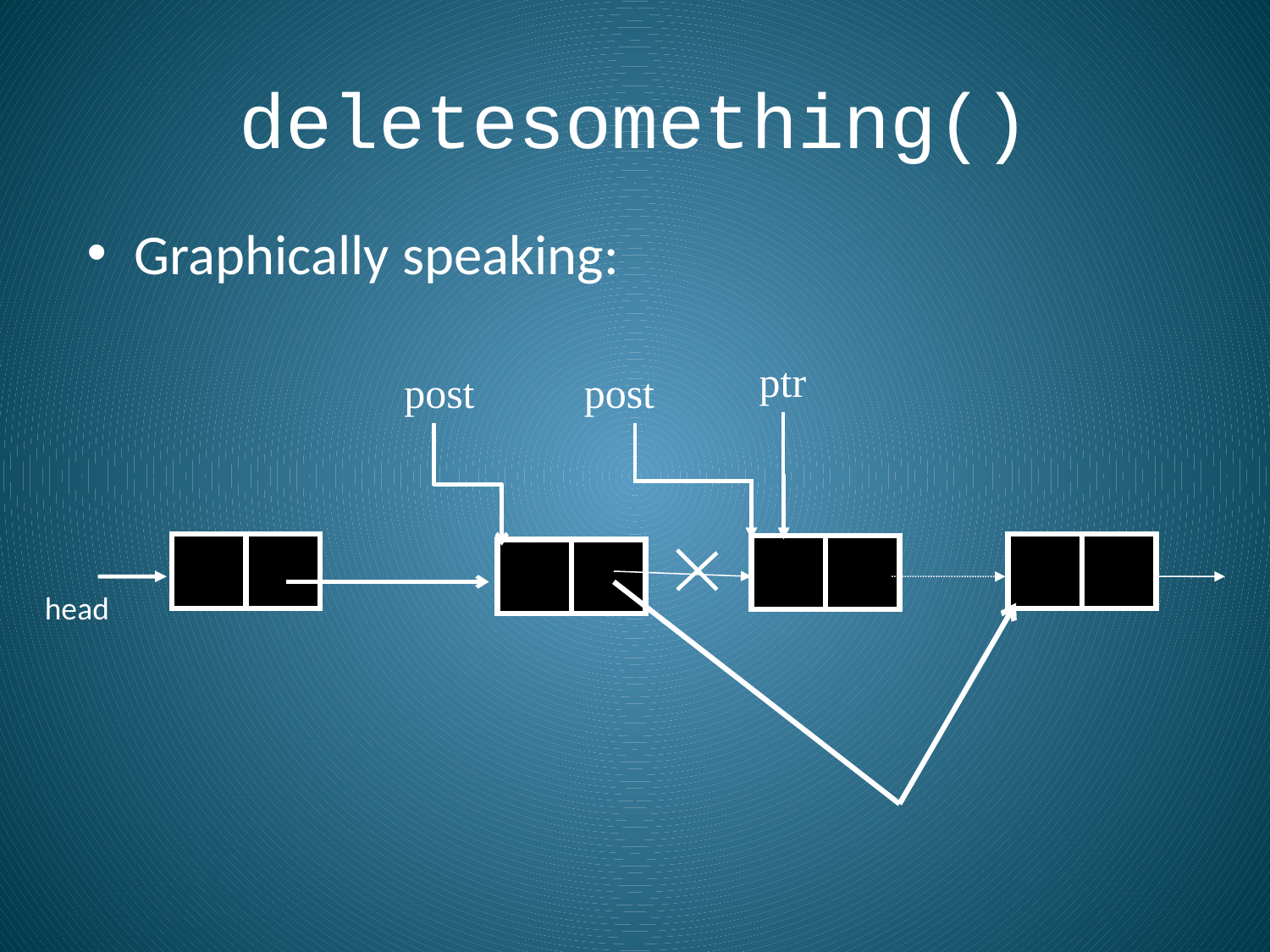

# deletesomething()
Graphically speaking:
ptr
post
post

head